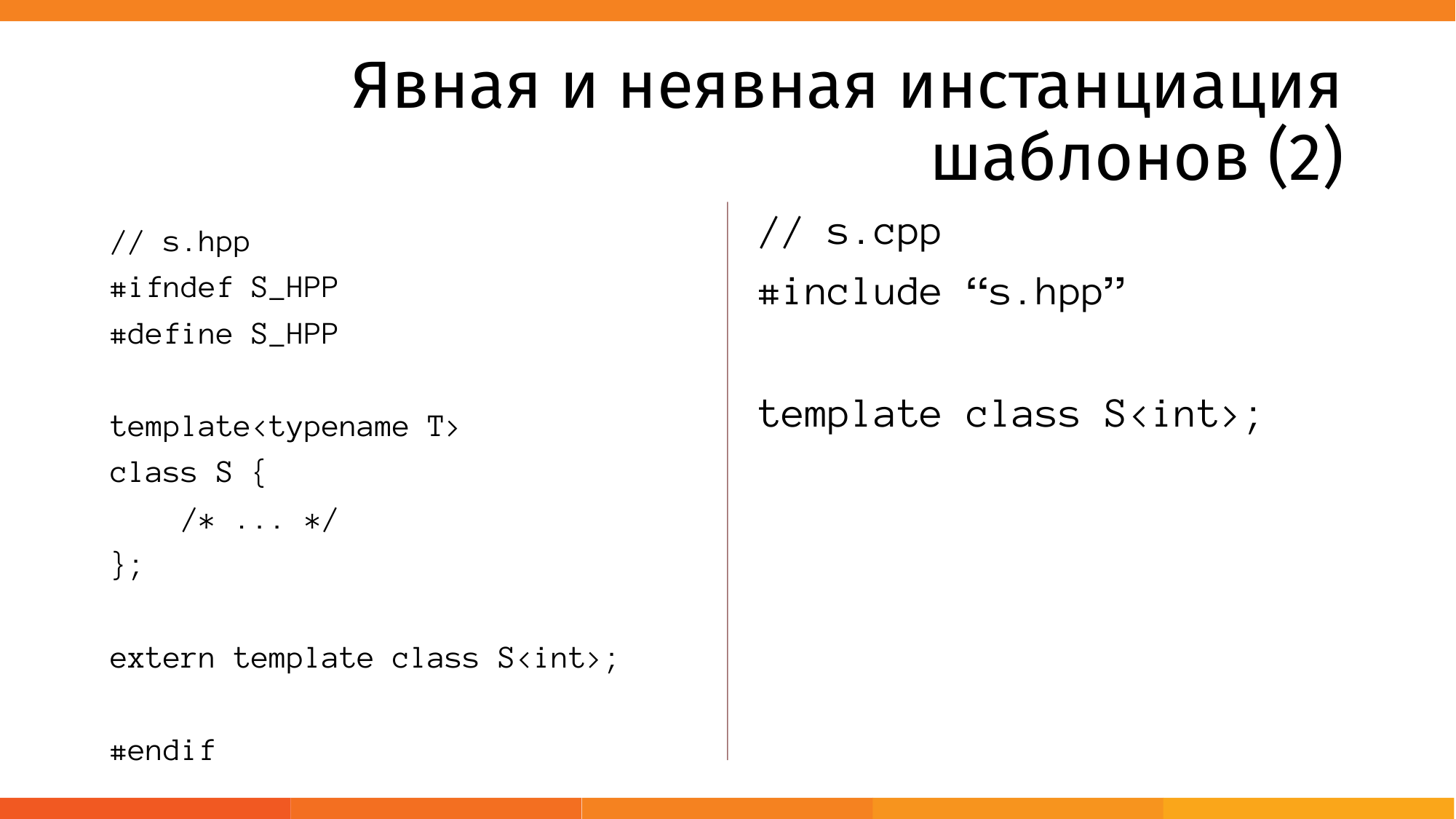

# Явная и неявная инстанциация шаблонов (2)
// s.cpp
#include “s.hpp”

template class S<int>;
// s.hpp
#ifndef S_HPP
#define S_HPP

template<typename T>
class S {
    /* ... */
};

extern template class S<int>;

#endif